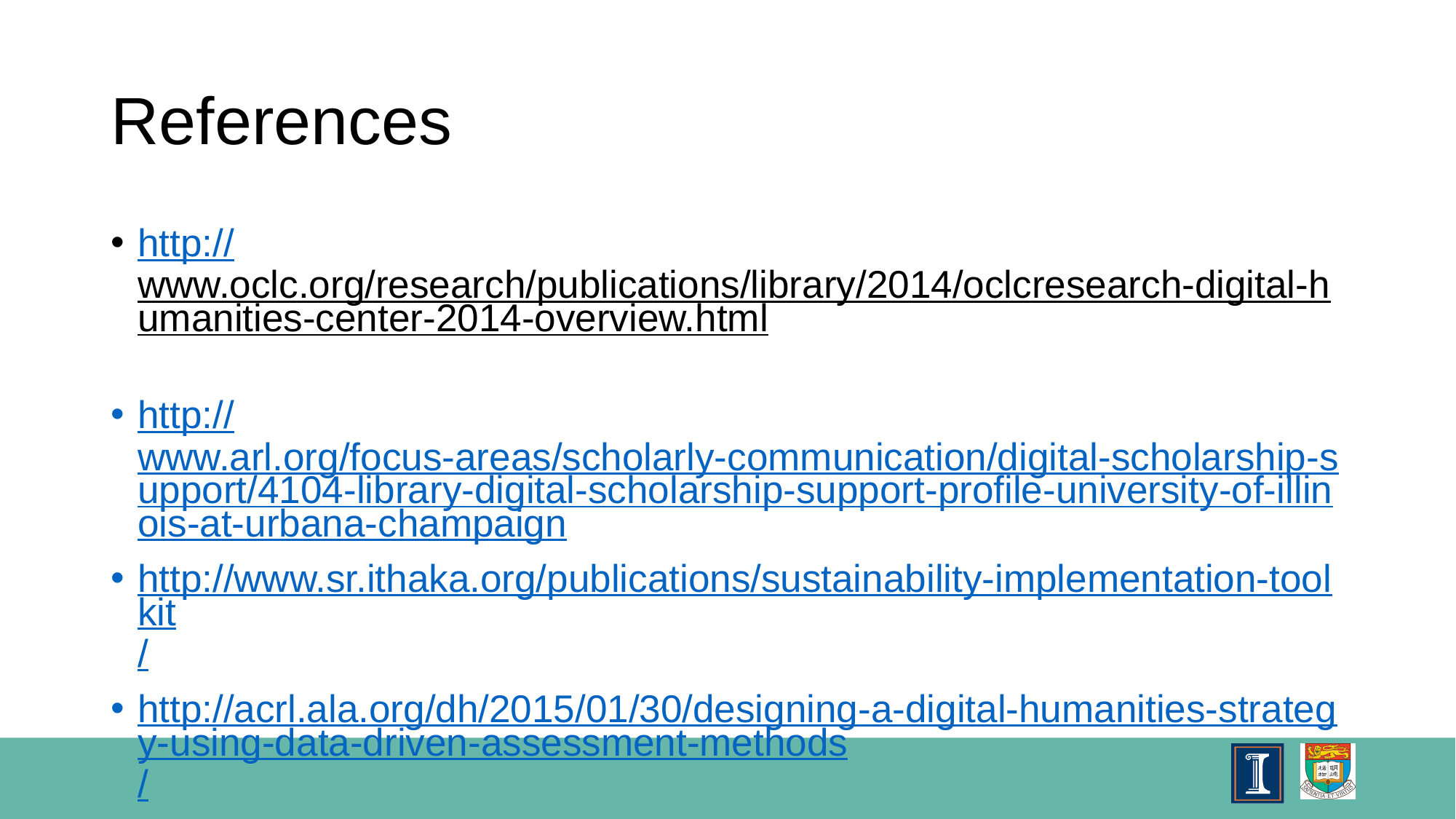

# References
http://www.oclc.org/research/publications/library/2014/oclcresearch-digital-humanities-center-2014-overview.html
http://www.arl.org/focus-areas/scholarly-communication/digital-scholarship-support/4104-library-digital-scholarship-support-profile-university-of-illinois-at-urbana-champaign
http://www.sr.ithaka.org/publications/sustainability-implementation-toolkit/
http://acrl.ala.org/dh/2015/01/30/designing-a-digital-humanities-strategy-using-data-driven-assessment-methods/
http://miriamposner.com/blog/commit-to-dh-people-not-dh-projects/